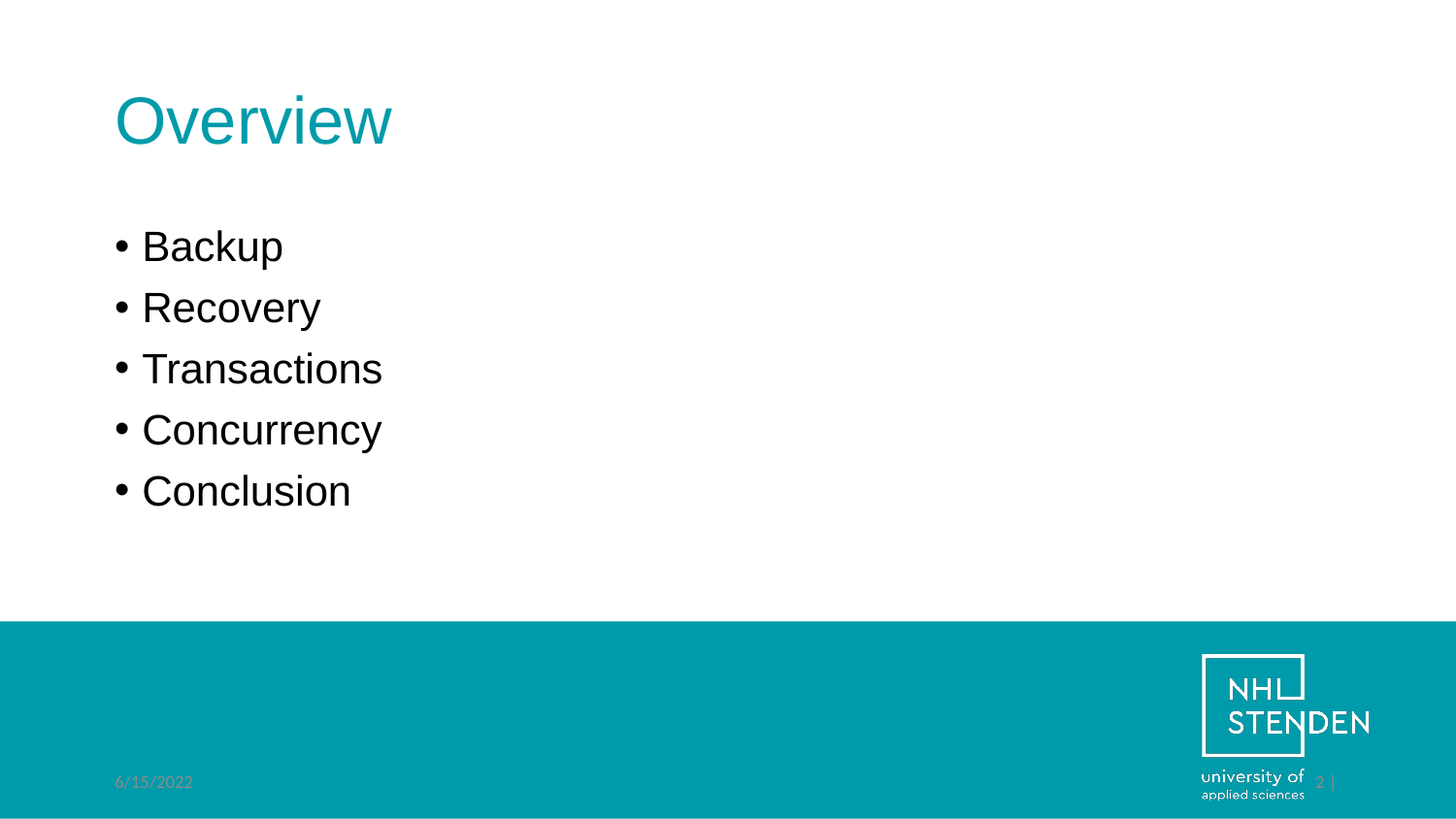

# Overview
Backup
Recovery
Transactions
Concurrency
Conclusion

6/15/2022
2 |